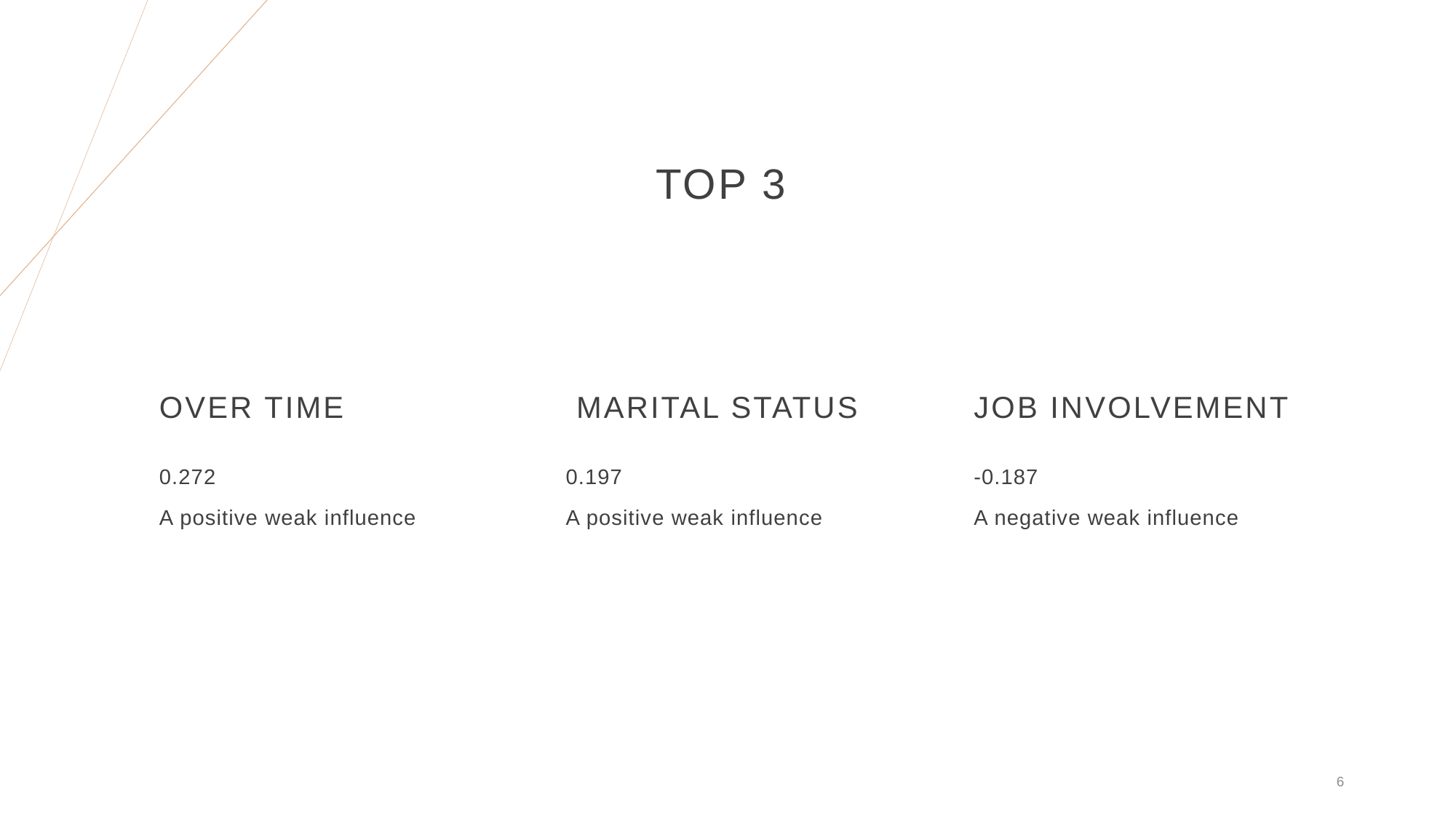

# Top 3
Over Time
 Marital Status
Job Involvement
0.272
A positive weak influence
0.197
A positive weak influence

-0.187
A negative weak influence

6